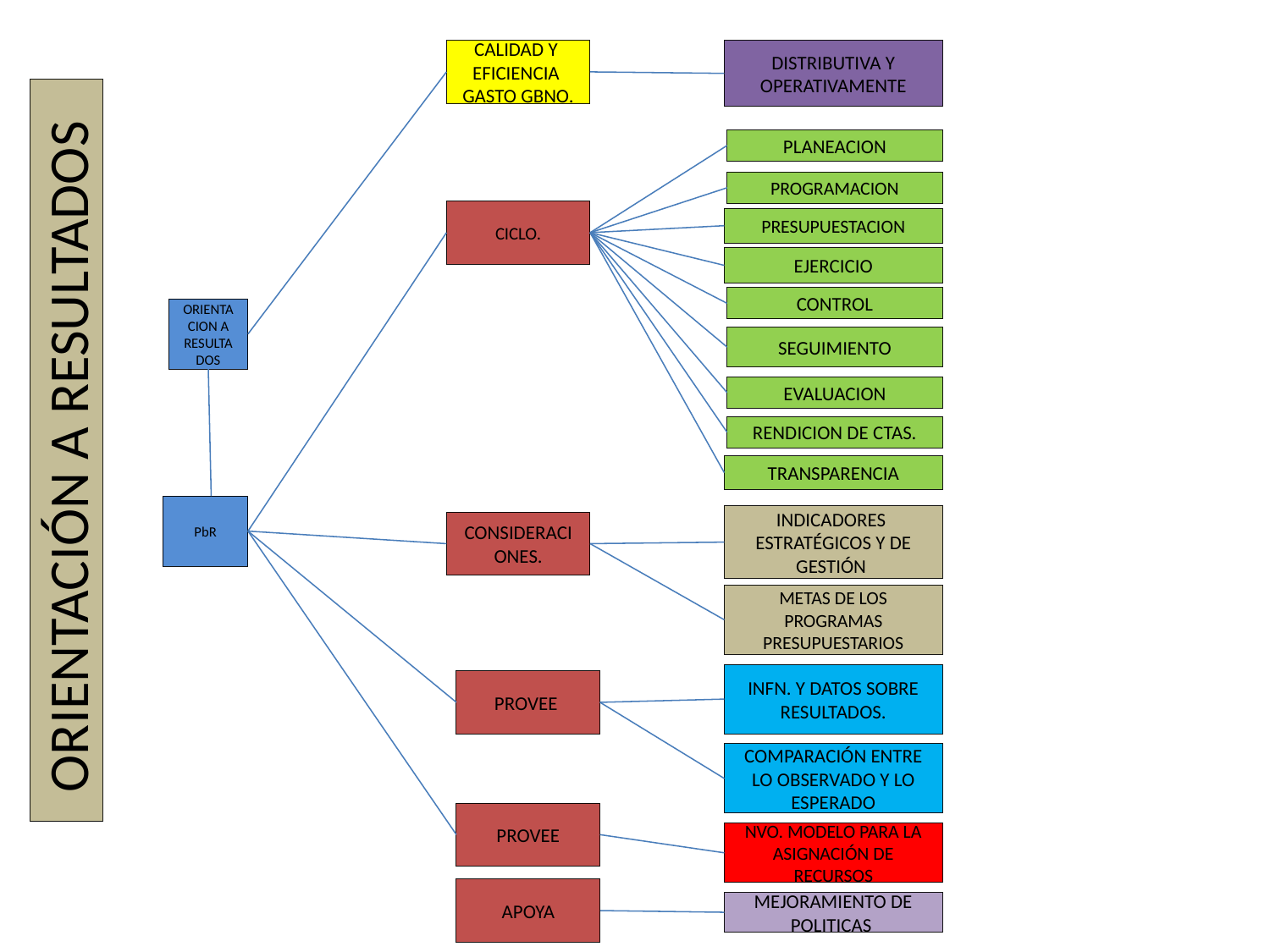

CALIDAD Y  EFICIENCIA  GASTO GBNO.
DISTRIBUTIVA Y OPERATIVAMENTE
PLANEACION
PROGRAMACION
CICLO.
PRESUPUESTACION
EJERCICIO
CONTROL
SEGUIMIENTO
EVALUACION
RENDICION DE CTAS.
TRANSPARENCIA
INDICADORES  ESTRATÉGICOS Y DE GESTIÓN
CONSIDERACIONES.
METAS DE LOS PROGRAMAS PRESUPUESTARIOS
INFN. Y DATOS SOBRE RESULTADOS.
PROVEE
COMPARACIÓN ENTRE LO OBSERVADO Y LO ESPERADO
PROVEE
NVO. MODELO PARA LA ASIGNACIÓN DE RECURSOS
MEJORAMIENTO DE POLITICAS
ORIENTACION A RESULTADOS
ORIENTACIÓN A RESULTADOS
PbR
APOYA